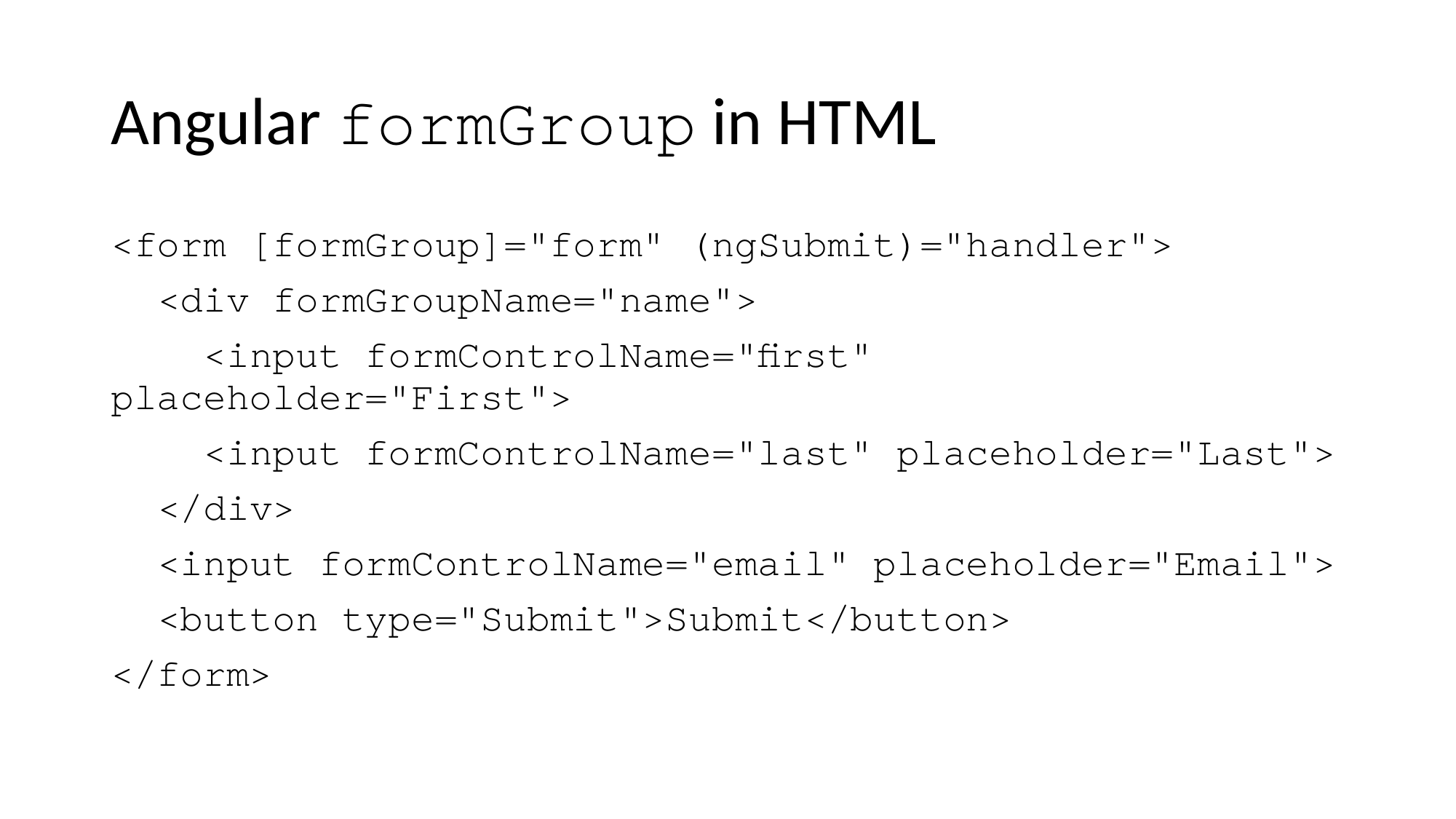

# Angular formGroup in HTML
<form [formGroup]="form" (ngSubmit)="handler">
  <div formGroupName="name">
    <input formControlName="first" placeholder="First">
    <input formControlName="last" placeholder="Last">
  </div>
  <input formControlName="email" placeholder="Email">
  <button type="Submit">Submit</button>
</form>